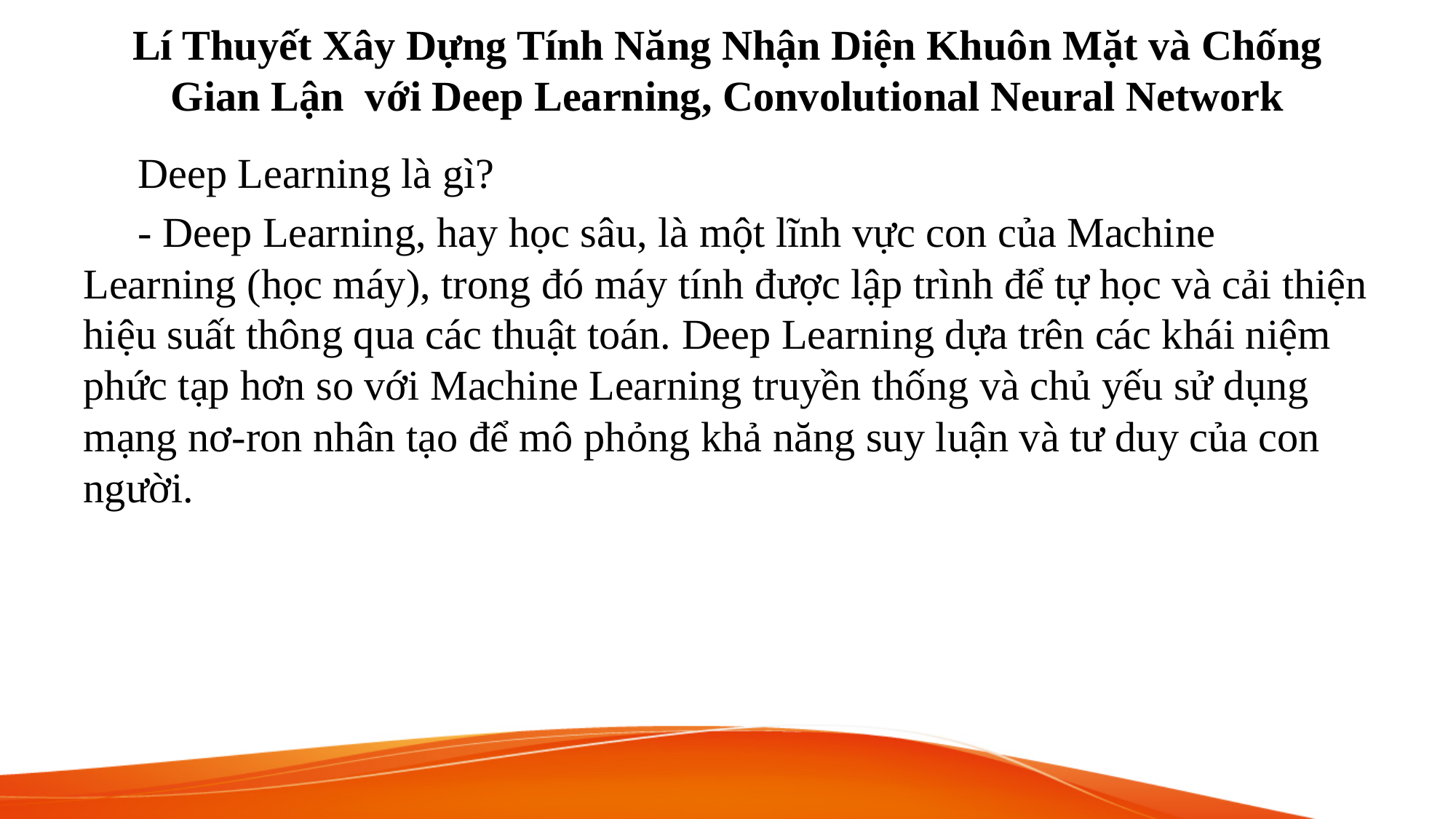

# Lí Thuyết Xây Dựng Tính Năng Nhận Diện Khuôn Mặt và Chống Gian Lận  với Deep Learning, Convolutional Neural Network
Deep Learning là gì?
- Deep Learning, hay học sâu, là một lĩnh vực con của Machine Learning (học máy), trong đó máy tính được lập trình để tự học và cải thiện hiệu suất thông qua các thuật toán. Deep Learning dựa trên các khái niệm phức tạp hơn so với Machine Learning truyền thống và chủ yếu sử dụng mạng nơ-ron nhân tạo để mô phỏng khả năng suy luận và tư duy của con người.